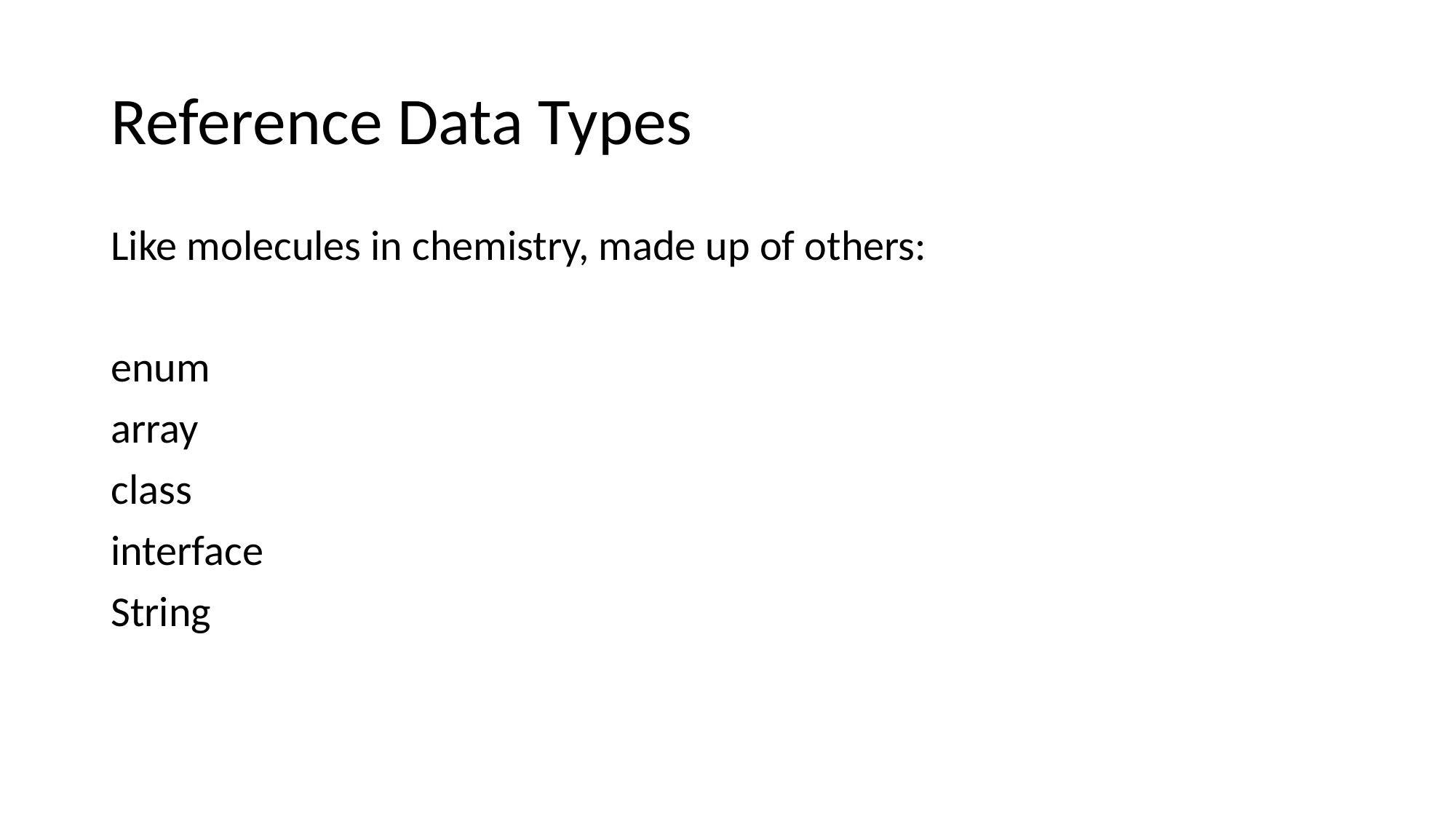

# Reference Data Types
Like molecules in chemistry, made up of others:

enum
array
class
interface
String